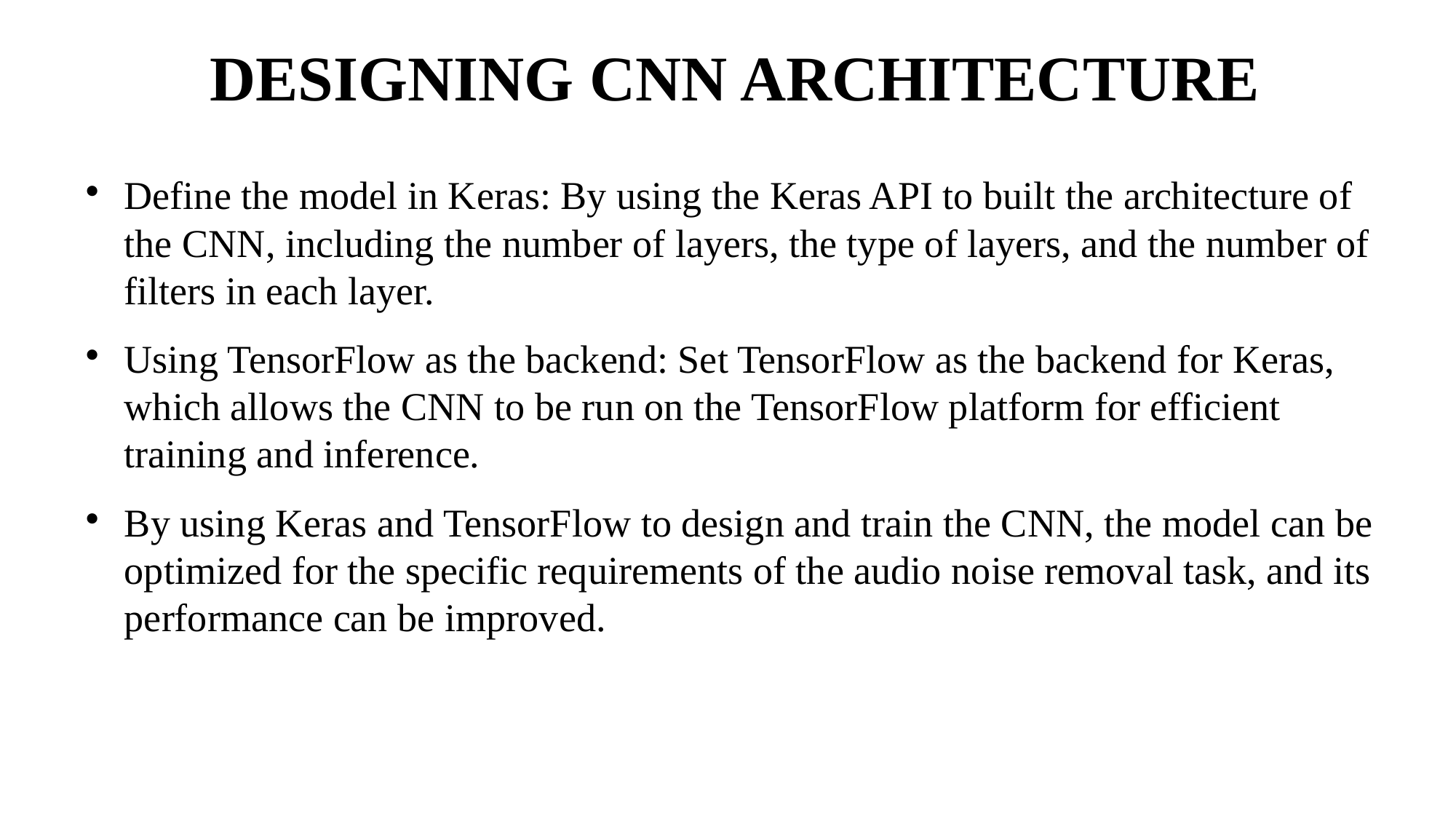

# DESIGNING CNN ARCHITECTURE
Define the model in Keras: By using the Keras API to built the architecture of the CNN, including the number of layers, the type of layers, and the number of filters in each layer.
Using TensorFlow as the backend: Set TensorFlow as the backend for Keras, which allows the CNN to be run on the TensorFlow platform for efficient training and inference.
By using Keras and TensorFlow to design and train the CNN, the model can be optimized for the specific requirements of the audio noise removal task, and its performance can be improved.